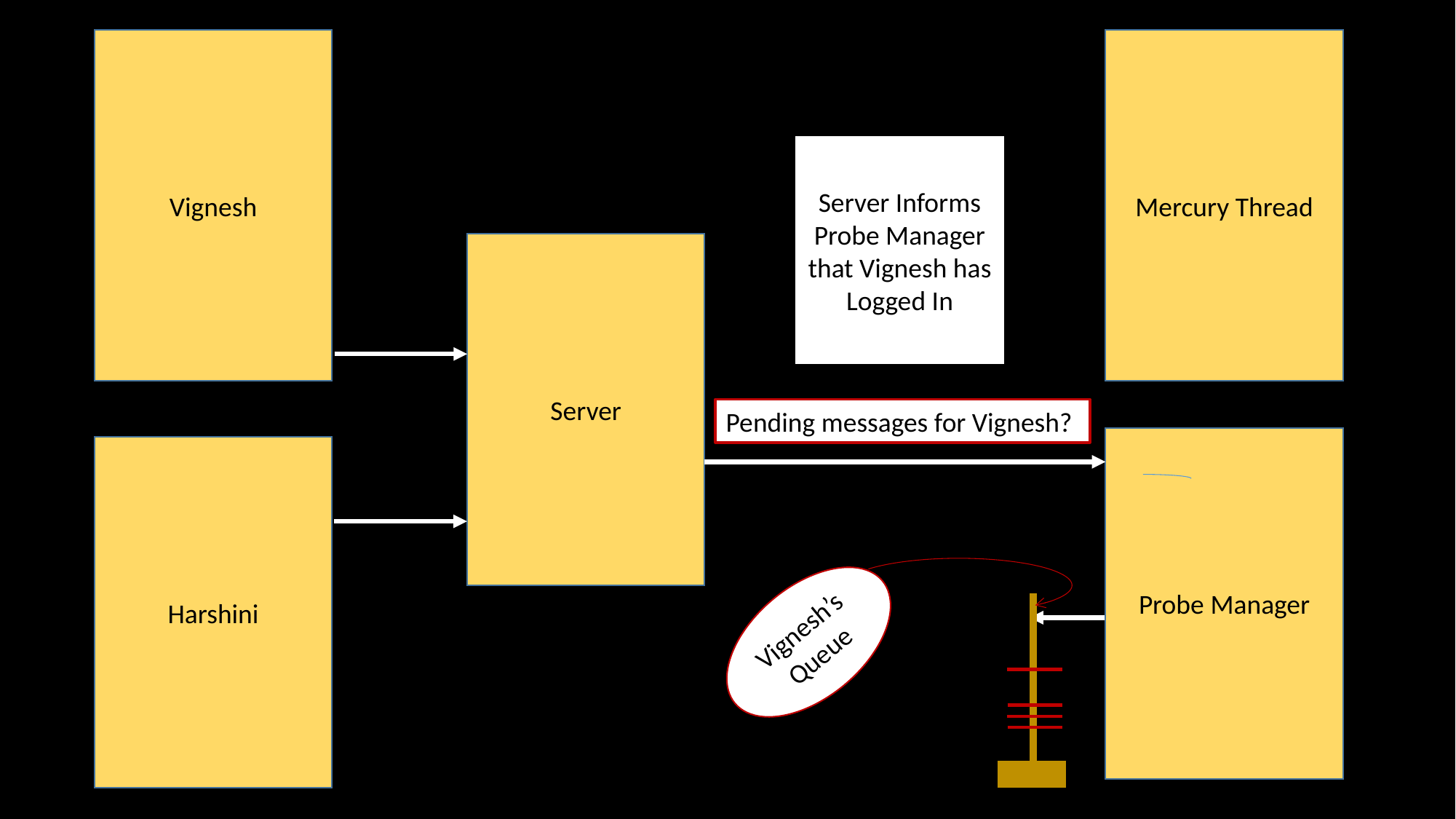

Vignesh
Mercury Thread
Server Informs Probe Manager that Vignesh has Logged In
Server
Pending messages for Vignesh?
Probe Manager
Harshini

Vignesh’s Queue